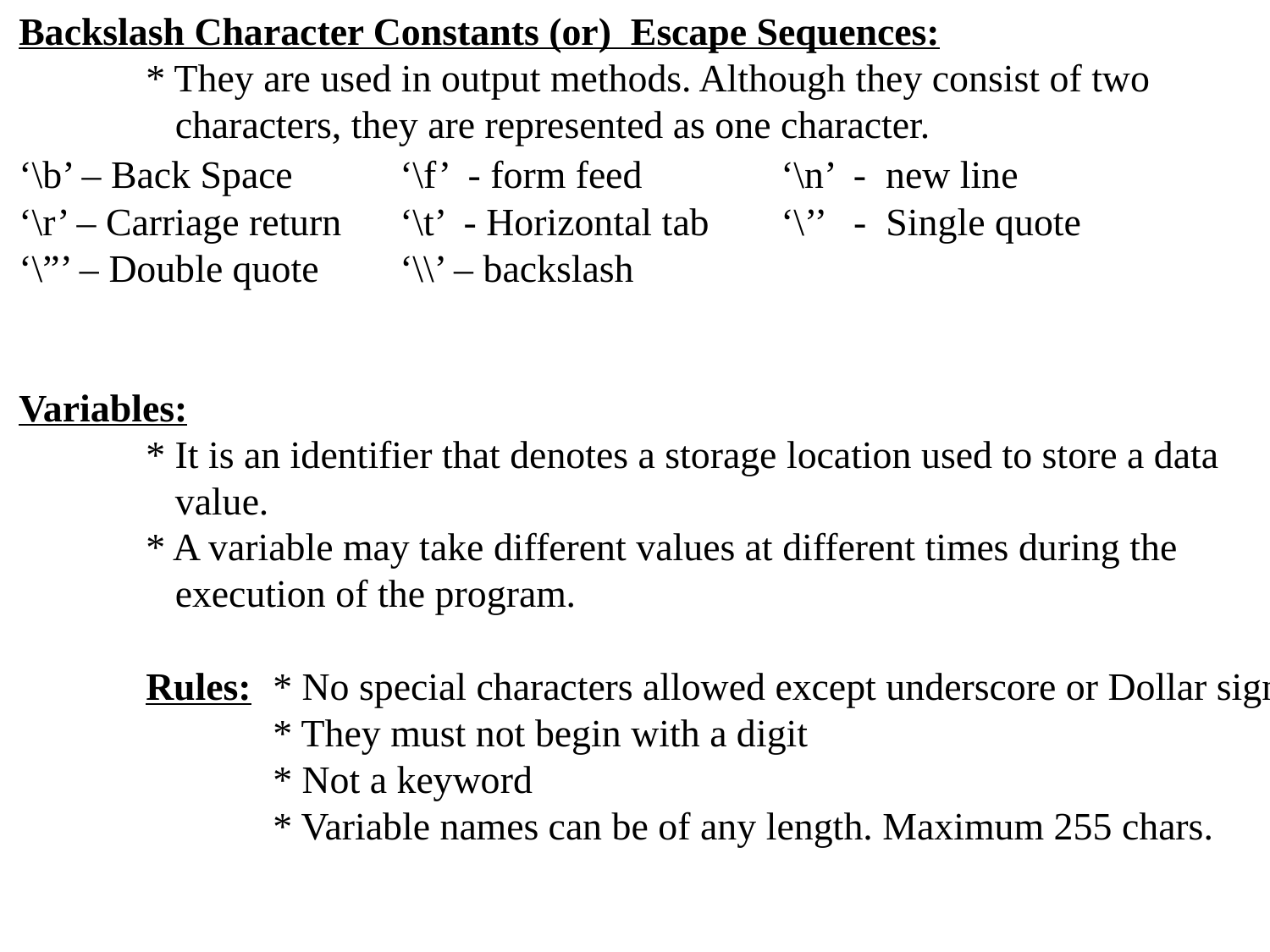

Backslash Character Constants (or)  Escape Sequences:
	* They are used in output methods. Although they consist of two
	   characters, they are represented as one character.
‘\b’ – Back Space 	‘\f’  - form feed		‘\n’  -  new line
‘\r’ – Carriage return	‘\t’  - Horizontal tab	‘\’’   -  Single quote
‘\”’ – Double quote	‘\\’ – backslash

Variables:
	* It is an identifier that denotes a storage location used to store a data
	   value.
	* A variable may take different values at different times during the
	   execution of the program.

	Rules:	* No special characters allowed except underscore or Dollar sign
		* They must not begin with a digit
		* Not a keyword
		* Variable names can be of any length. Maximum 255 chars.